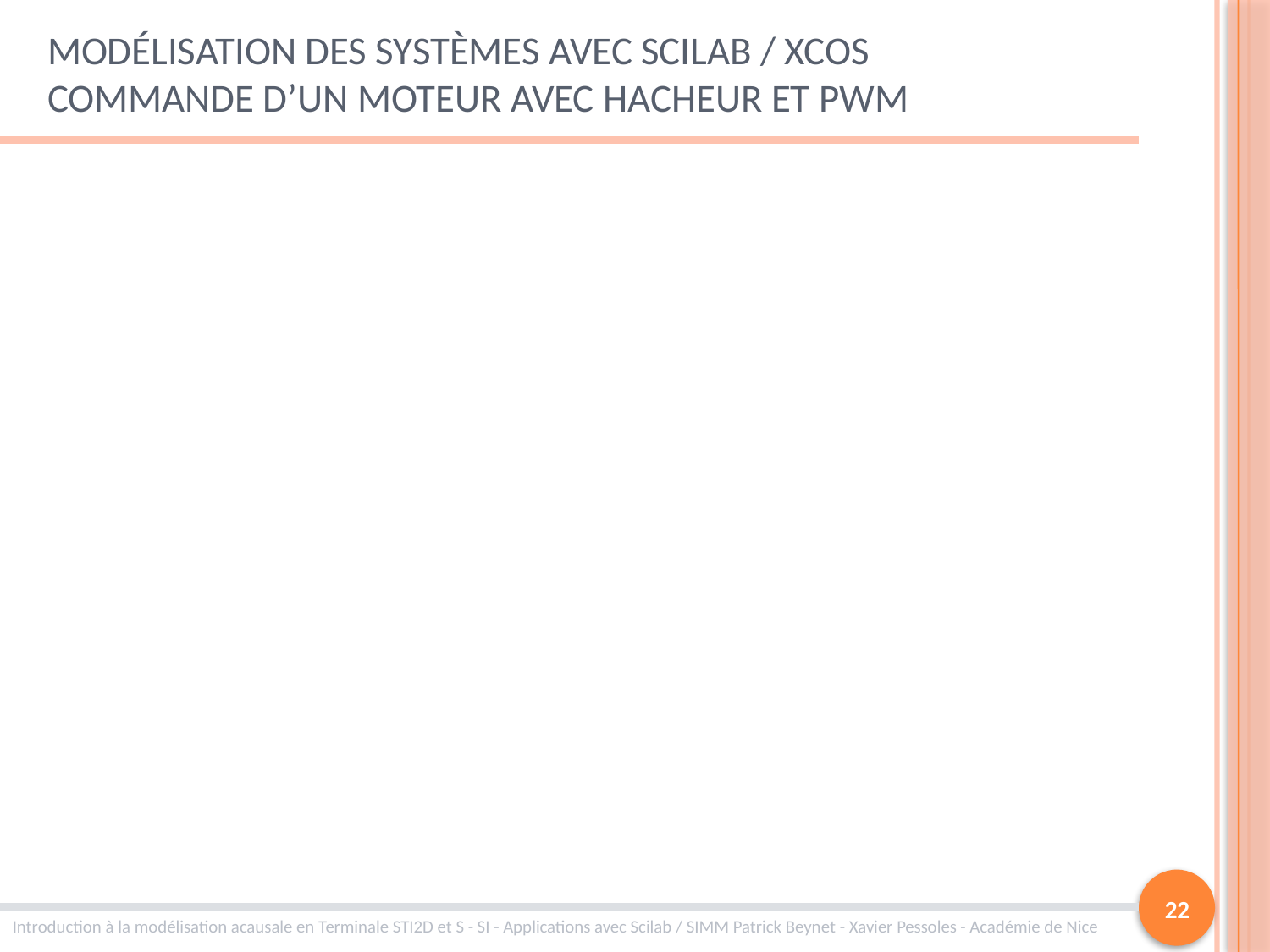

# Modélisation des systèmes avec Scilab / Xcos Commande d’un moteur avec hacheur et PWM

22